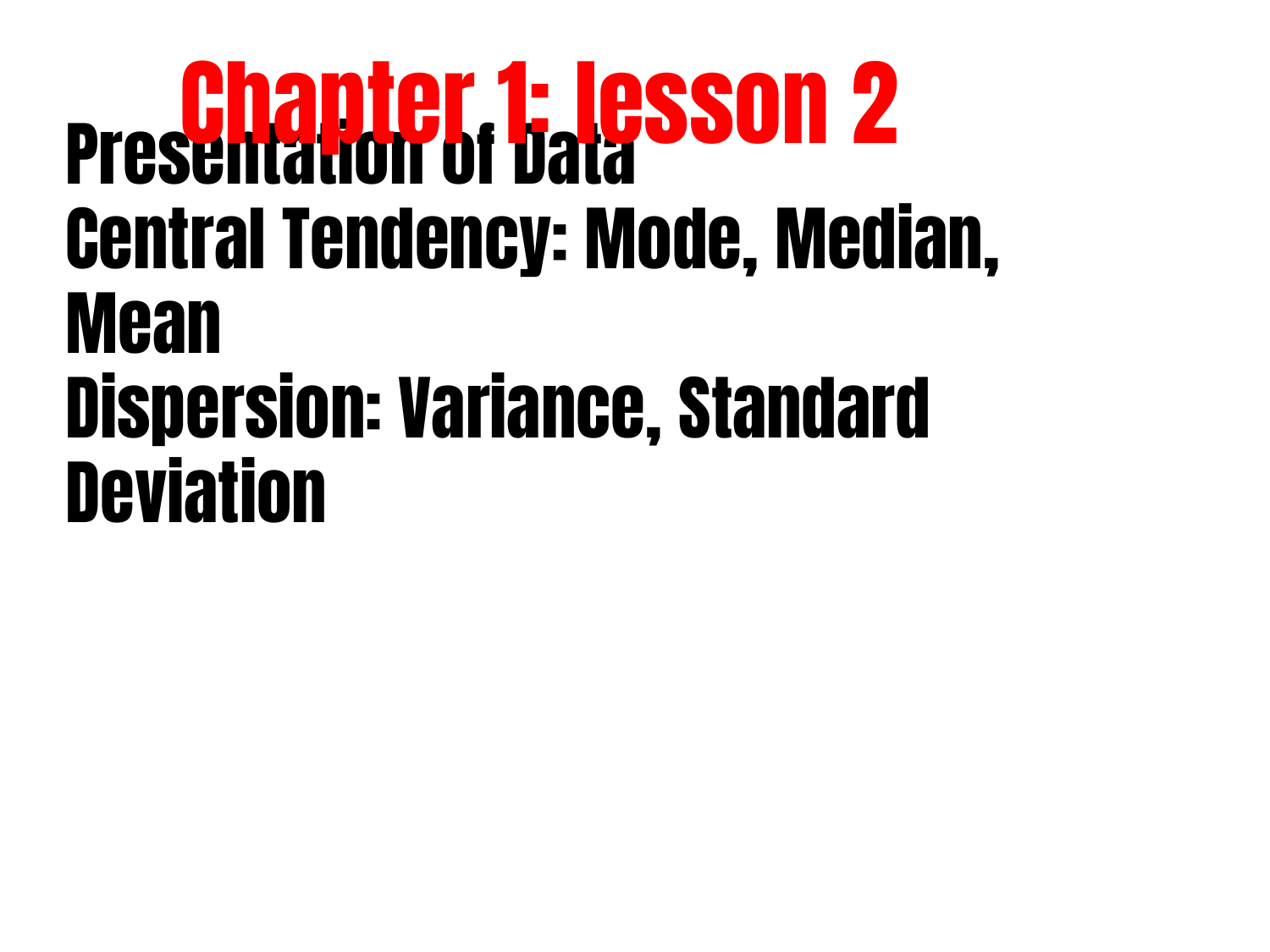

Chapter 1: lesson 2
# Presentation of Data Central Tendency: Mode, Median, Mean Dispersion: Variance, Standard Deviation